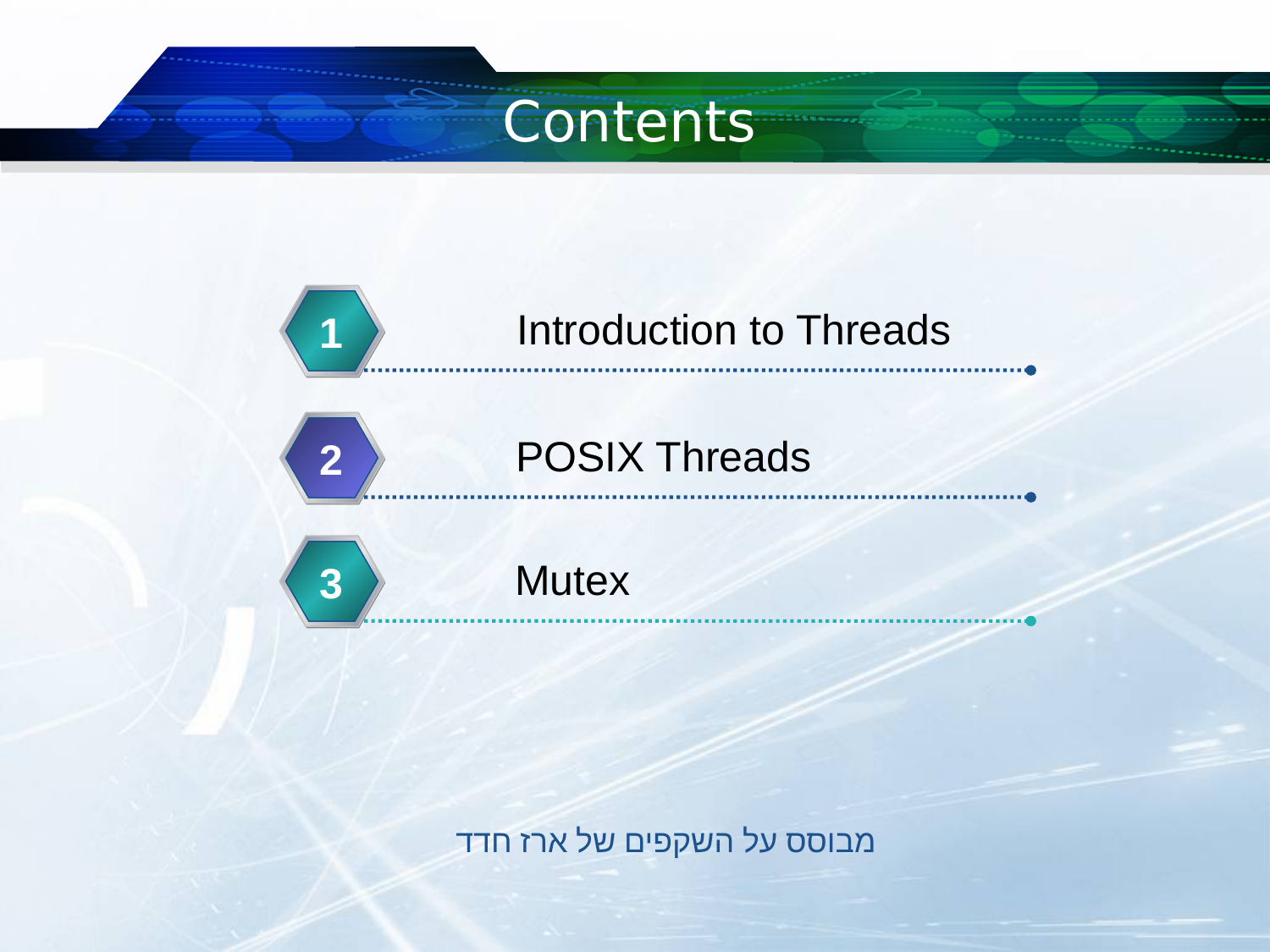

# Contents

Introduction to Threads
1

POSIX Threads
2

Mutex
3
3

מבוסס על השקפים של ארז חדד